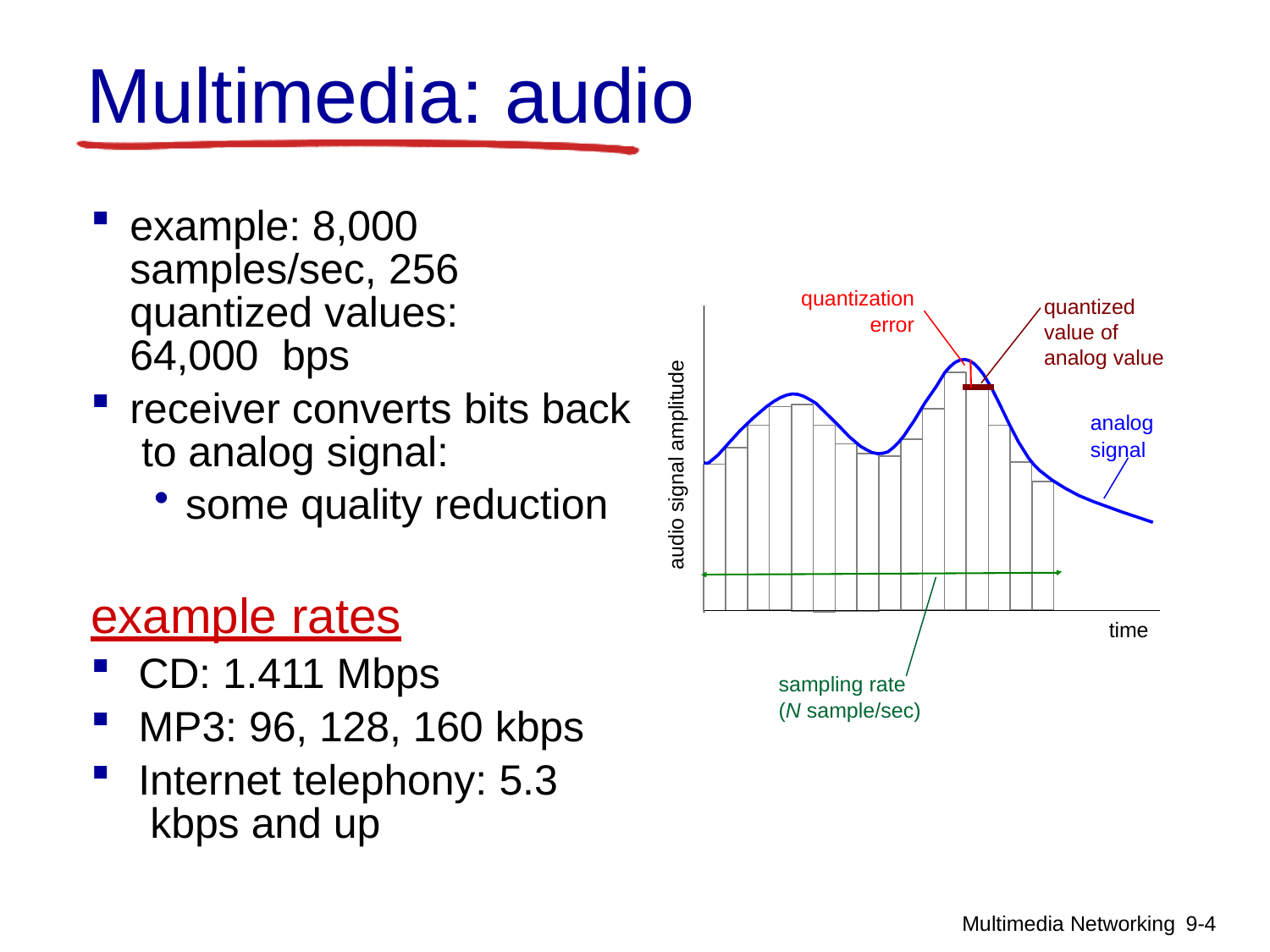

# Multimedia: audio

example: 8,000  samples/sec, 256  quantized values:	64,000  bps
receiver converts bits back  to analog signal:
some quality reduction
quantization
error
quantized  value of  analog value

audio signal amplitude

analog

signal

example rates
CD: 1.411 Mbps
MP3: 96, 128, 160 kbps
Internet telephony: 5.3  kbps and up

time
sampling rate  (N sample/sec)
Multimedia Networking 9-4